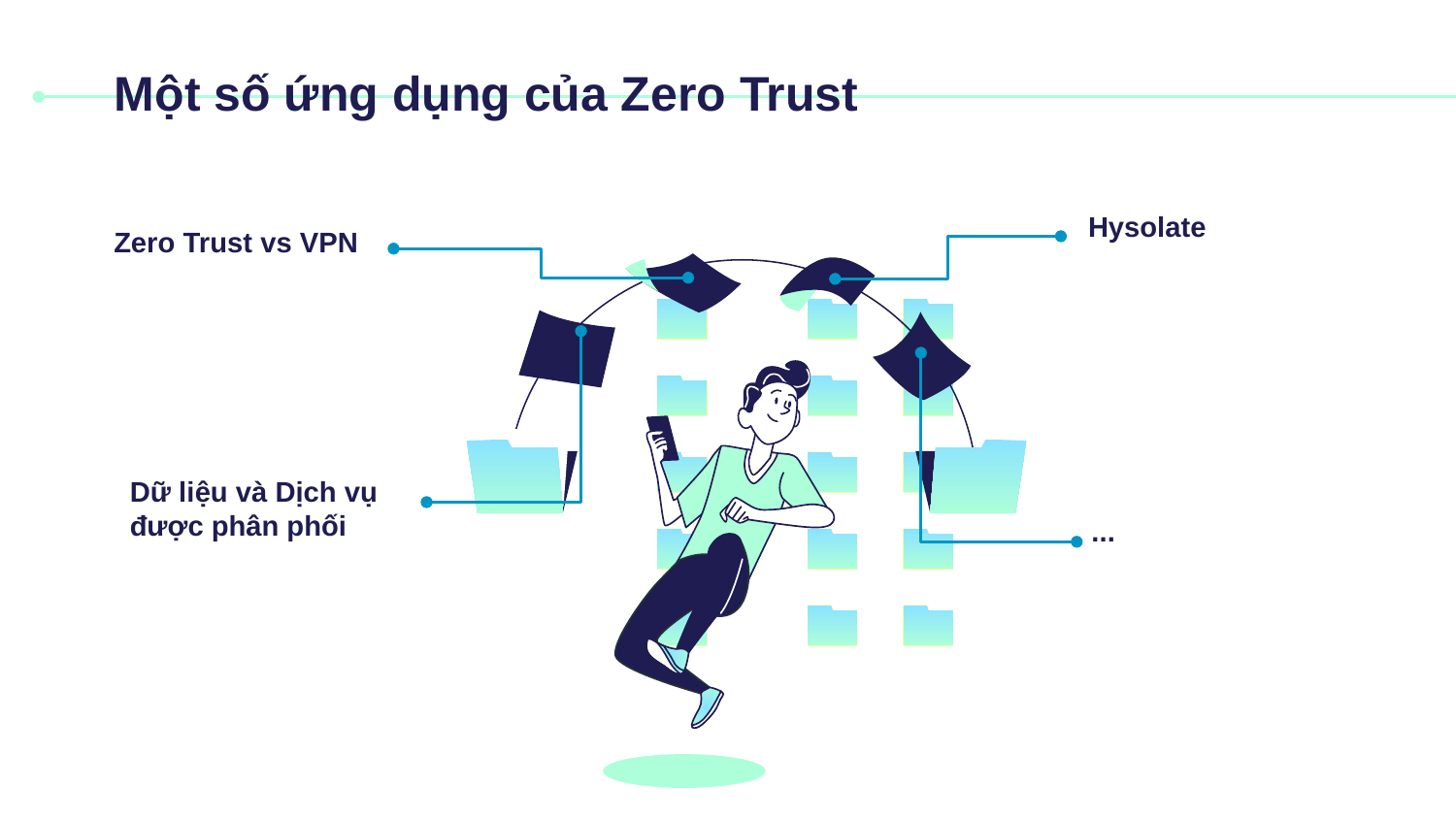

# Một số ứng dụng của Zero Trust
Hysolate
Zero Trust vs VPN

Dữ liệu và Dịch vụ được phân phối
...